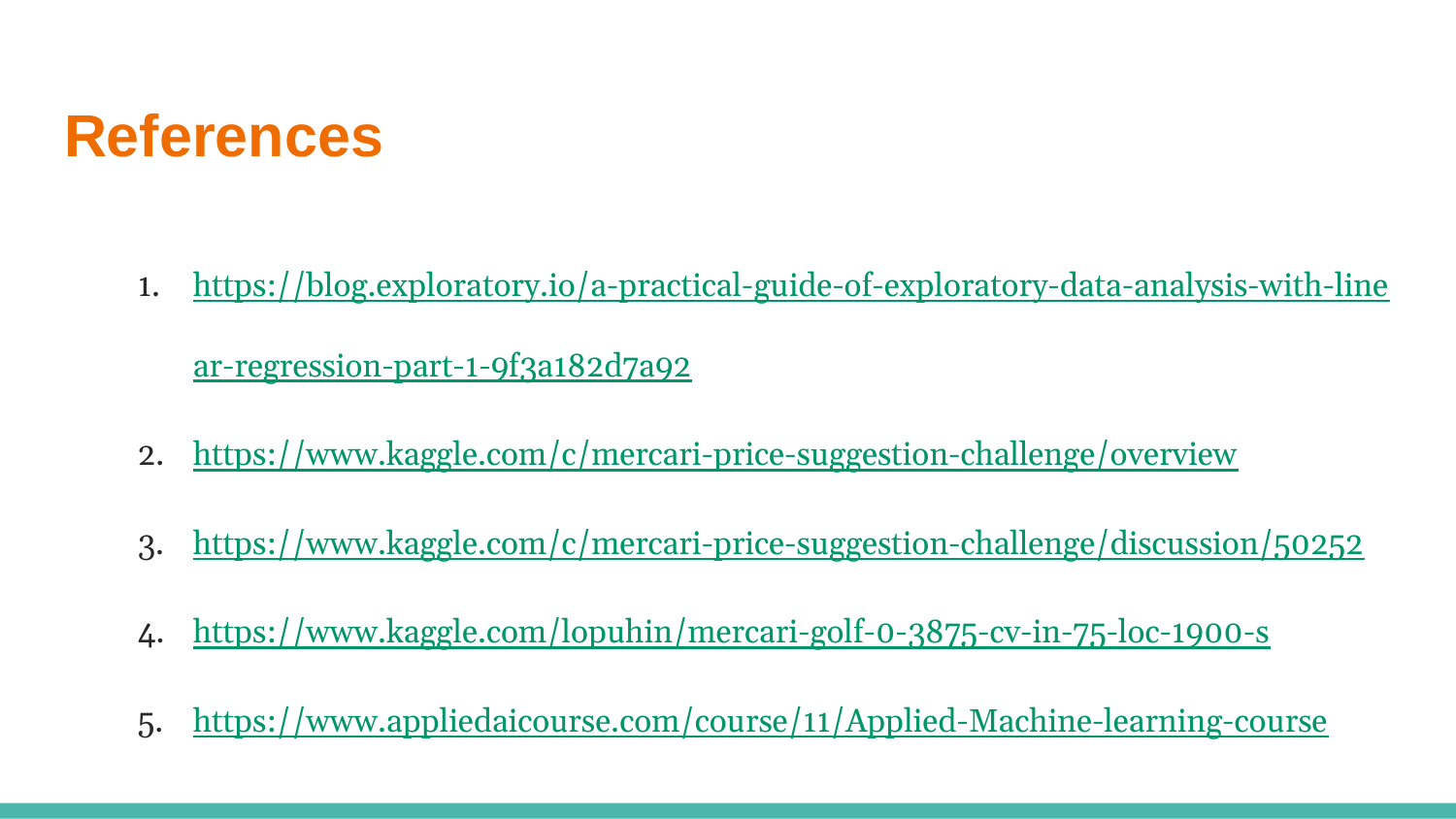

# References

https://blog.exploratory.io/a-practical-guide-of-exploratory-data-analysis-with-linear-regression-part-1-9f3a182d7a92
https://www.kaggle.com/c/mercari-price-suggestion-challenge/overview
https://www.kaggle.com/c/mercari-price-suggestion-challenge/discussion/50252
https://www.kaggle.com/lopuhin/mercari-golf-0-3875-cv-in-75-loc-1900-s
https://www.appliedaicourse.com/course/11/Applied-Machine-learning-course